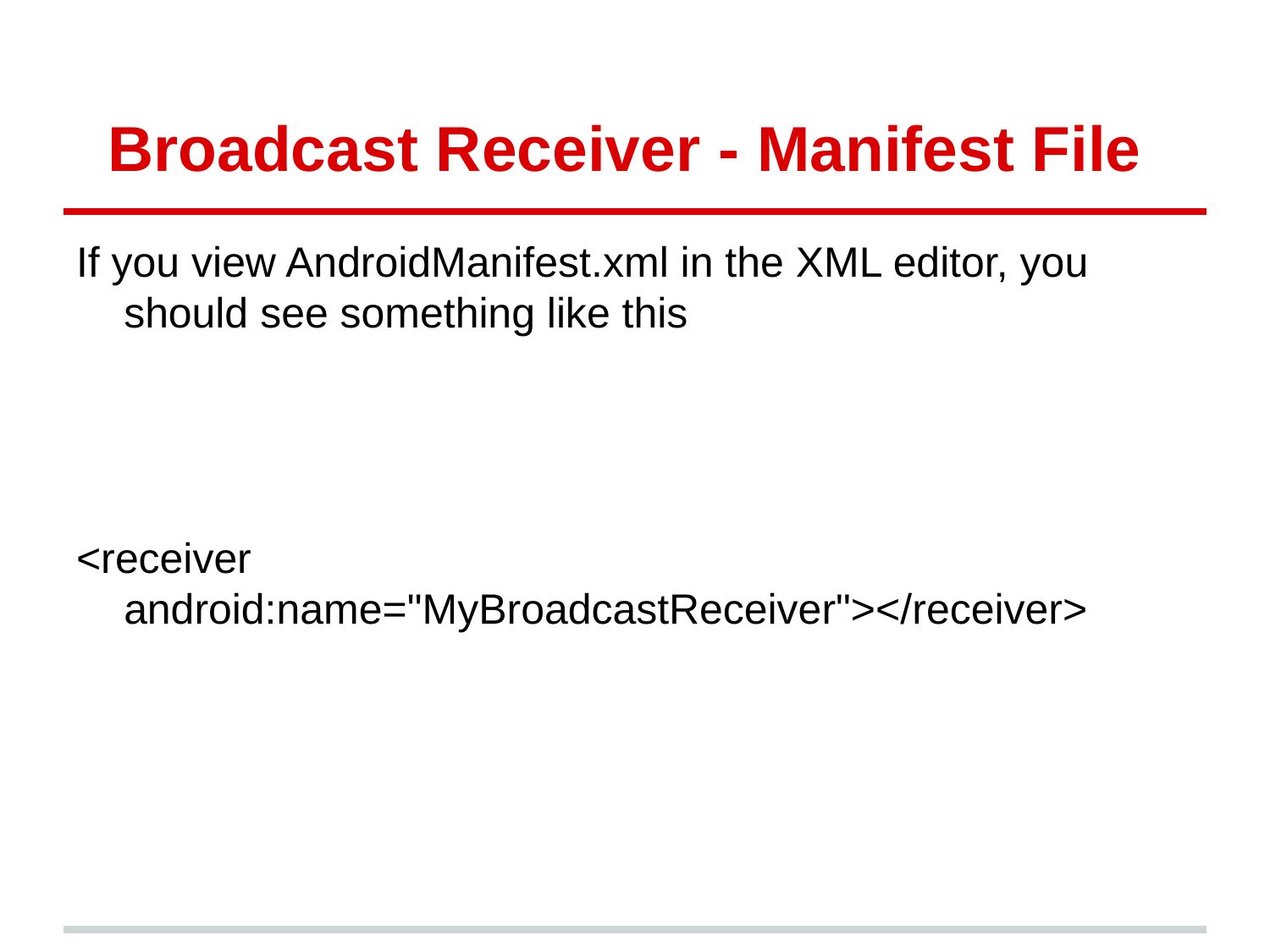

# Broadcast Receiver - Manifest File
If you view AndroidManifest.xml in the XML editor, you should see something like this

<receiver android:name="MyBroadcastReceiver"></receiver>